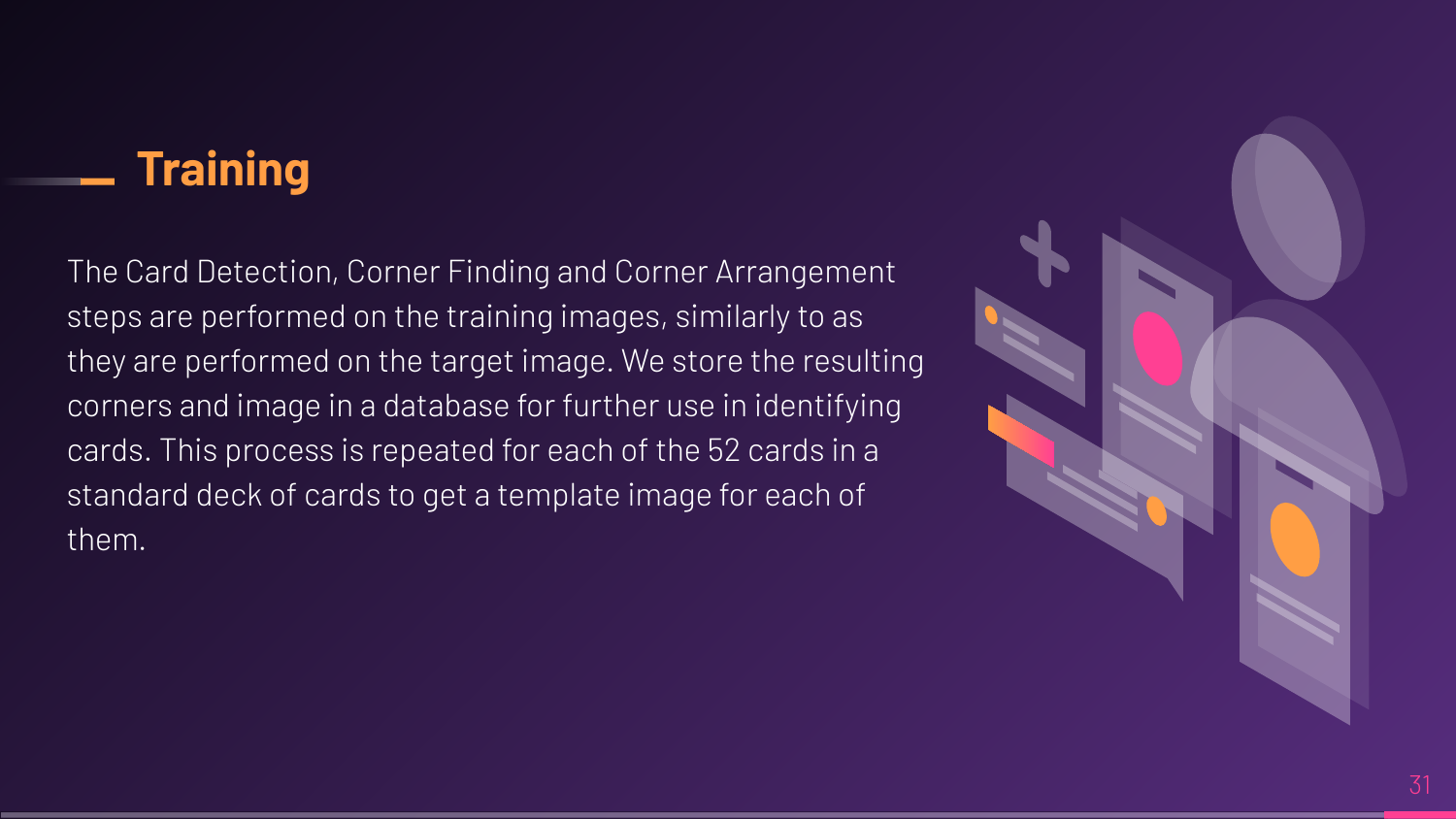

# Training
The Card Detection, Corner Finding and Corner Arrangement steps are performed on the training images, similarly to as they are performed on the target image. We store the resulting corners and image in a database for further use in identifying cards. This process is repeated for each of the 52 cards in a standard deck of cards to get a template image for each of them.
31